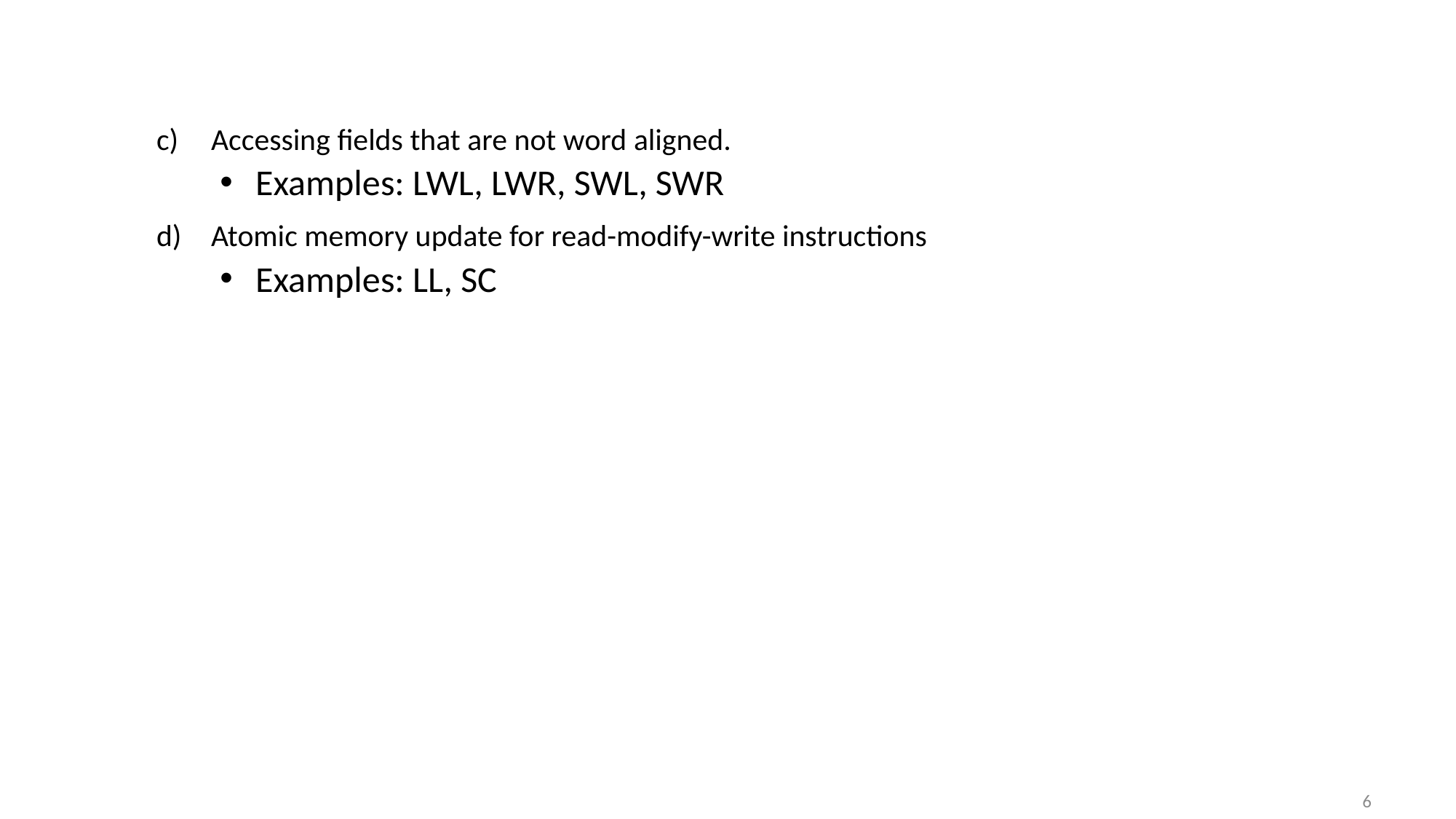

Accessing fields that are not word aligned.
Examples: LWL, LWR, SWL, SWR
Atomic memory update for read-modify-write instructions
Examples: LL, SC
6